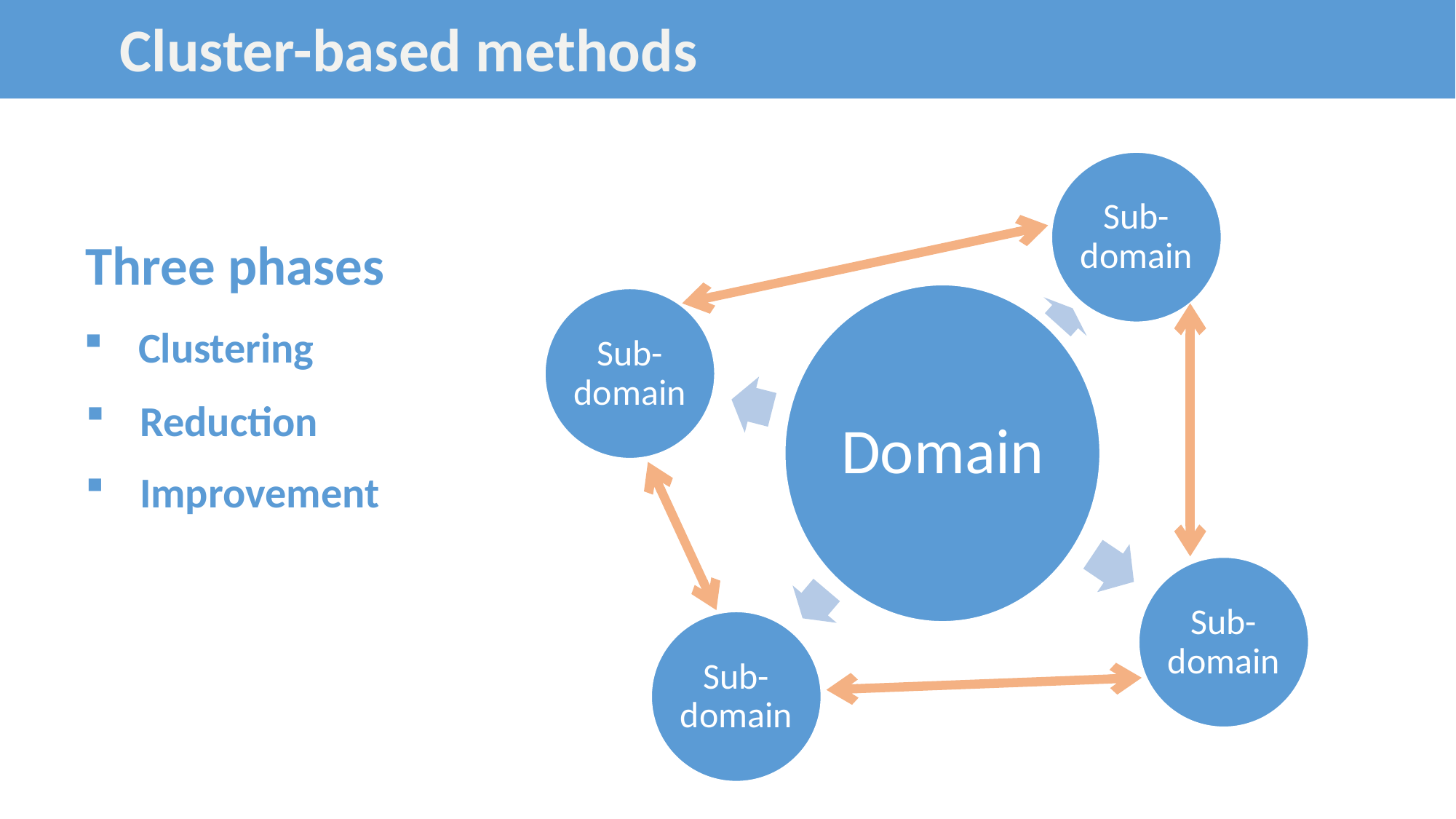

Cluster-based methods
Domain

Sub-domain

Sub-domain

Sub-domain

Sub-domain
Three phases
Clustering
Reduction
Improvement